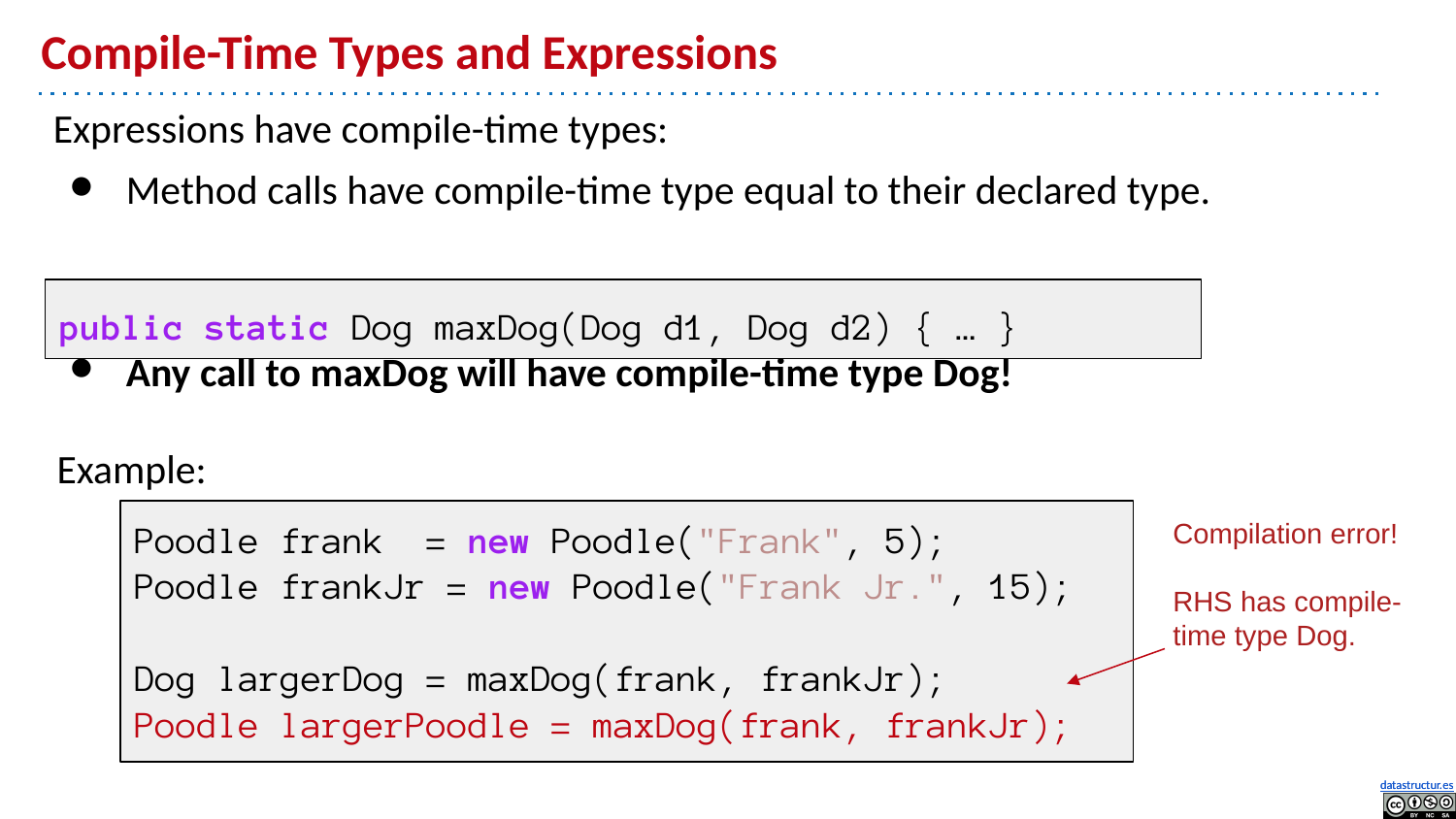

# Compile-Time Types and Expressions
Expressions have compile-time types:
Method calls have compile-time type equal to their declared type.

Any call to maxDog will have compile-time type Dog!

public static Dog maxDog(Dog d1, Dog d2) { … }
Example:
Poodle frank  = new Poodle("Frank", 5);
Poodle frankJr = new Poodle("Frank Jr.", 15);

Dog largerDog = maxDog(frank, frankJr);
Poodle largerPoodle = maxDog(frank, frankJr);
Compilation error!

RHS has compile-time type Dog.